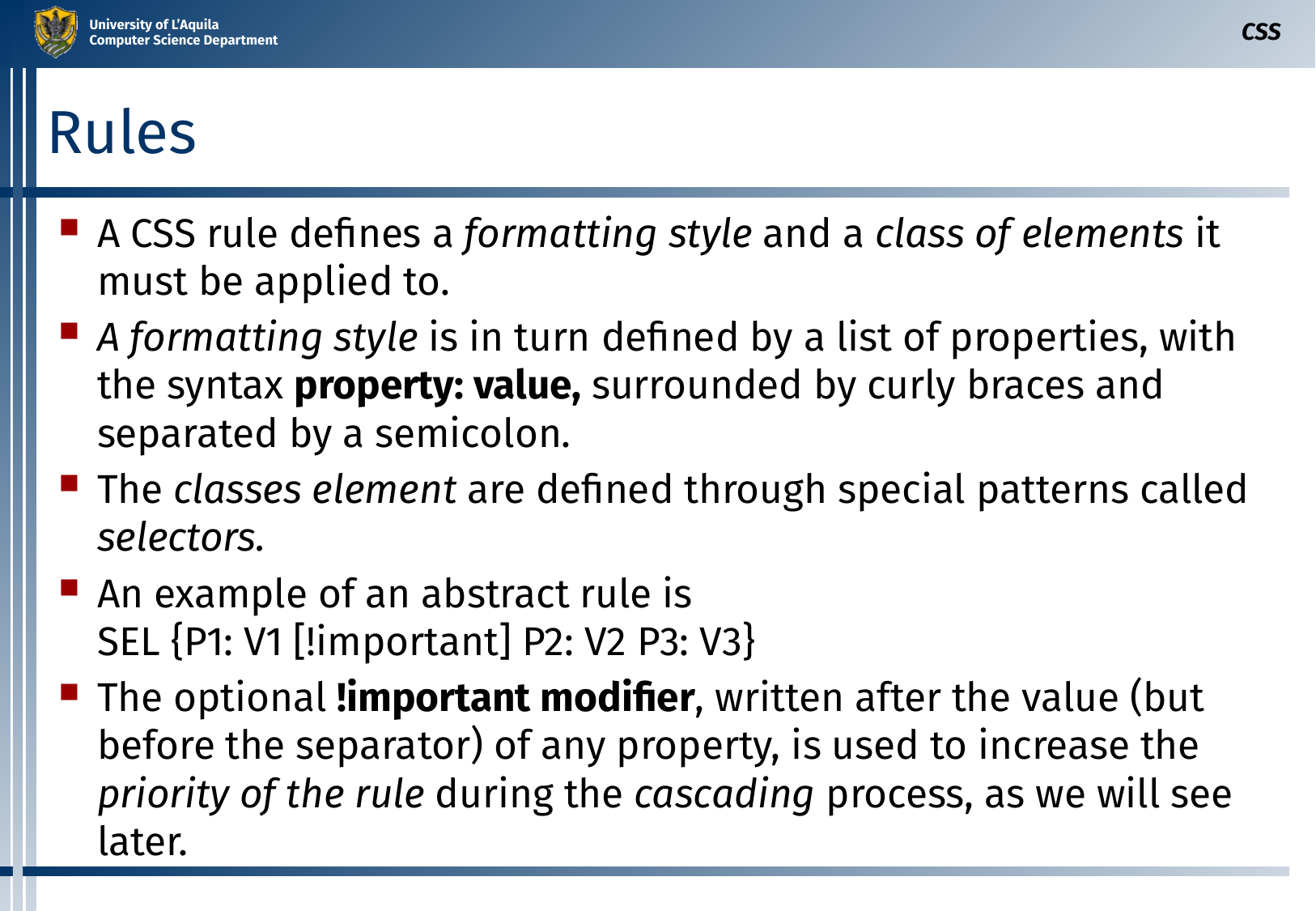

CSS
# Rules
A CSS rule defines a formatting style and a class of elements it must be applied to.
A formatting style is in turn defined by a list of properties, with the syntax property: value, surrounded by curly braces and separated by a semicolon.
The classes element are defined through special patterns called selectors.
An example of an abstract rule is
SEL {P1: V1 [!important] P2: V2 P3: V3}
The optional !important modifier, written after the value (but before the separator) of any property, is used to increase the priority of the rule during the cascading process, as we will see later.